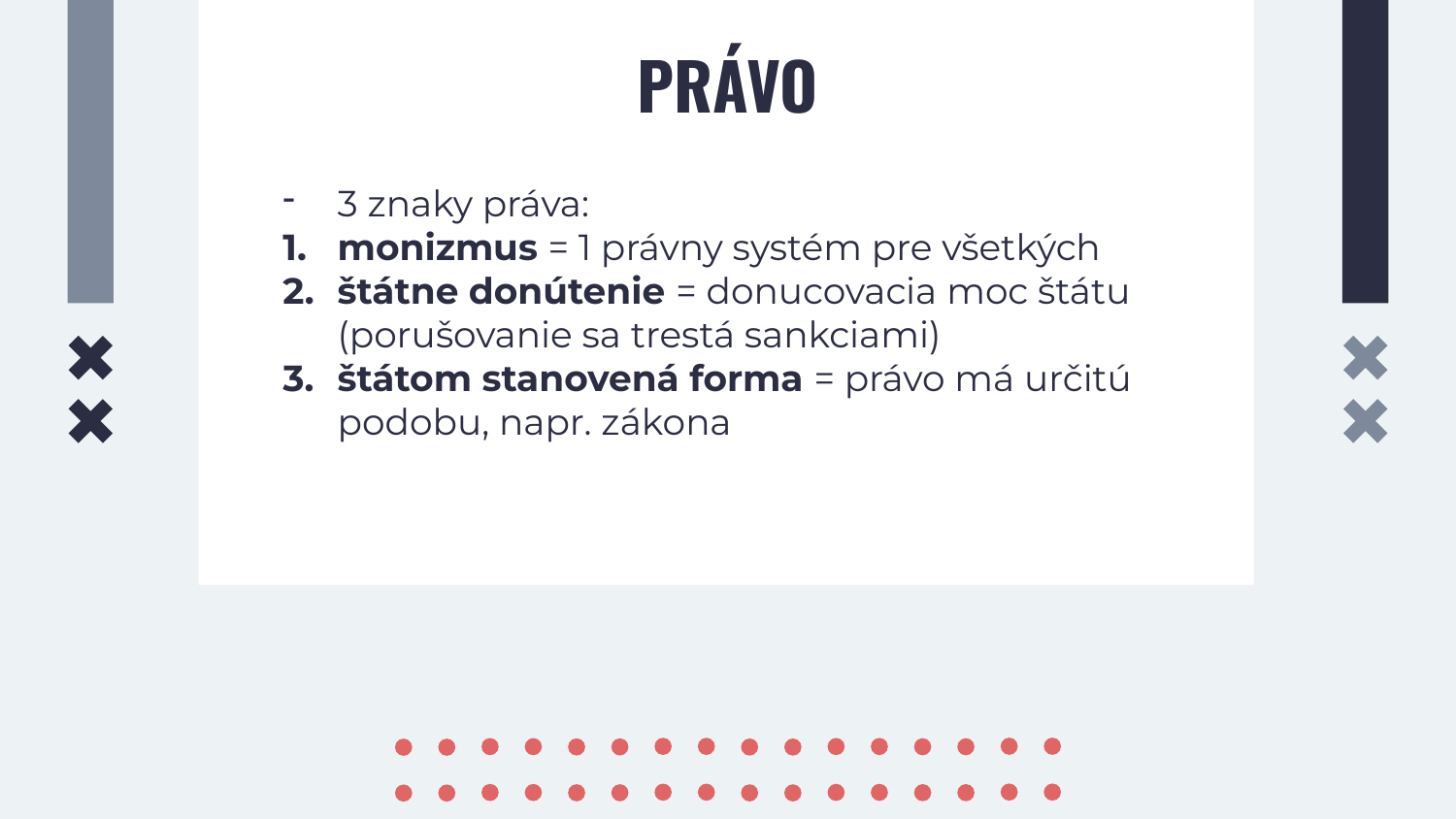

# PRÁVO
3 znaky práva:
monizmus = 1 právny systém pre všetkých
štátne donútenie = donucovacia moc štátu (porušovanie sa trestá sankciami)
štátom stanovená forma = právo má určitú podobu, napr. zákona